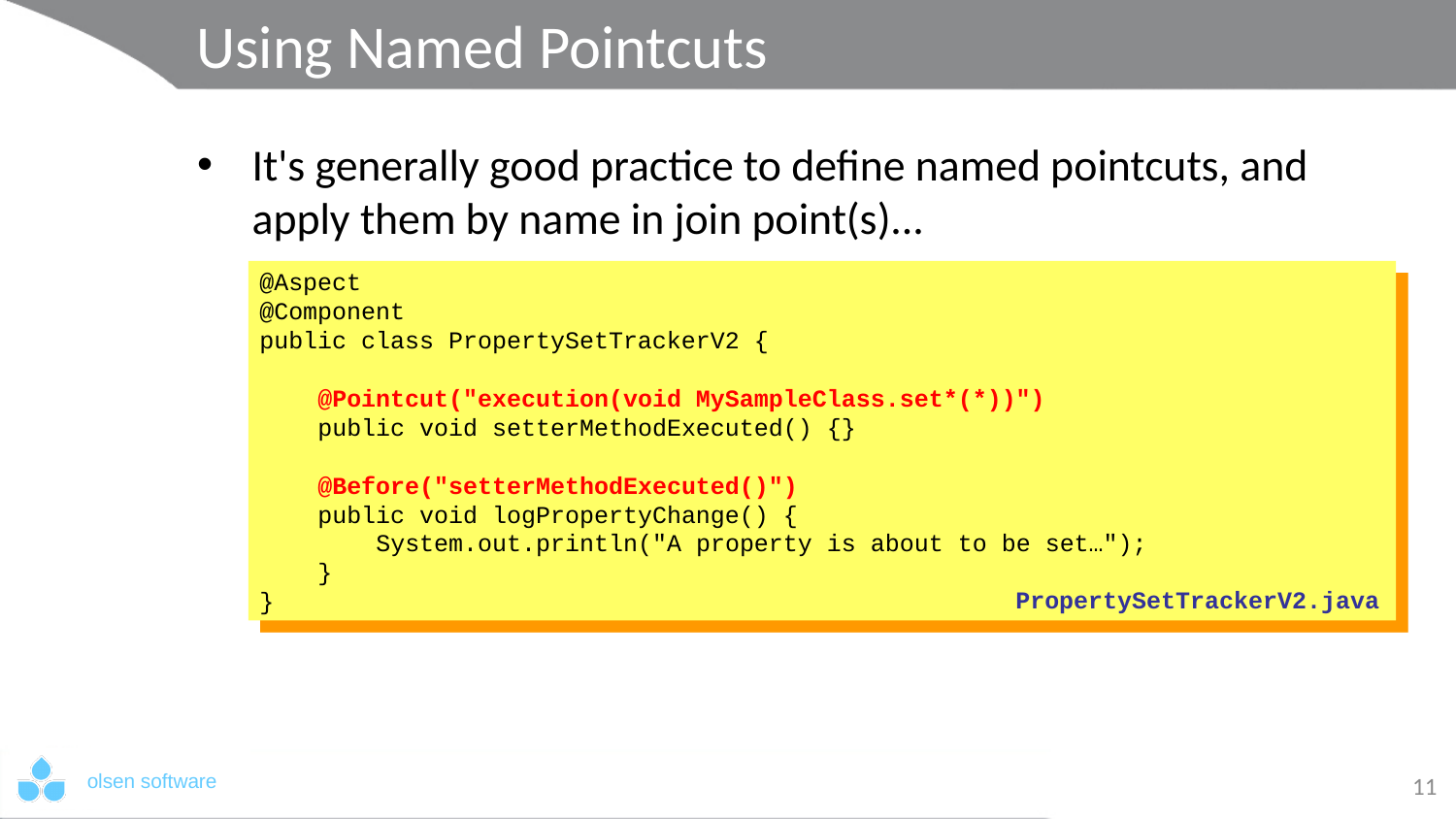

# Using Named Pointcuts
It's generally good practice to define named pointcuts, and apply them by name in join point(s)...
@Aspect
@Component
public class PropertySetTrackerV2 {

    @Pointcut("execution(void MySampleClass.set*(*))")
    public void setterMethodExecuted() {}

    @Before("setterMethodExecuted()")
    public void logPropertyChange() {
        System.out.println("A property is about to be set…");
    }
}
PropertySetTrackerV2.java
11